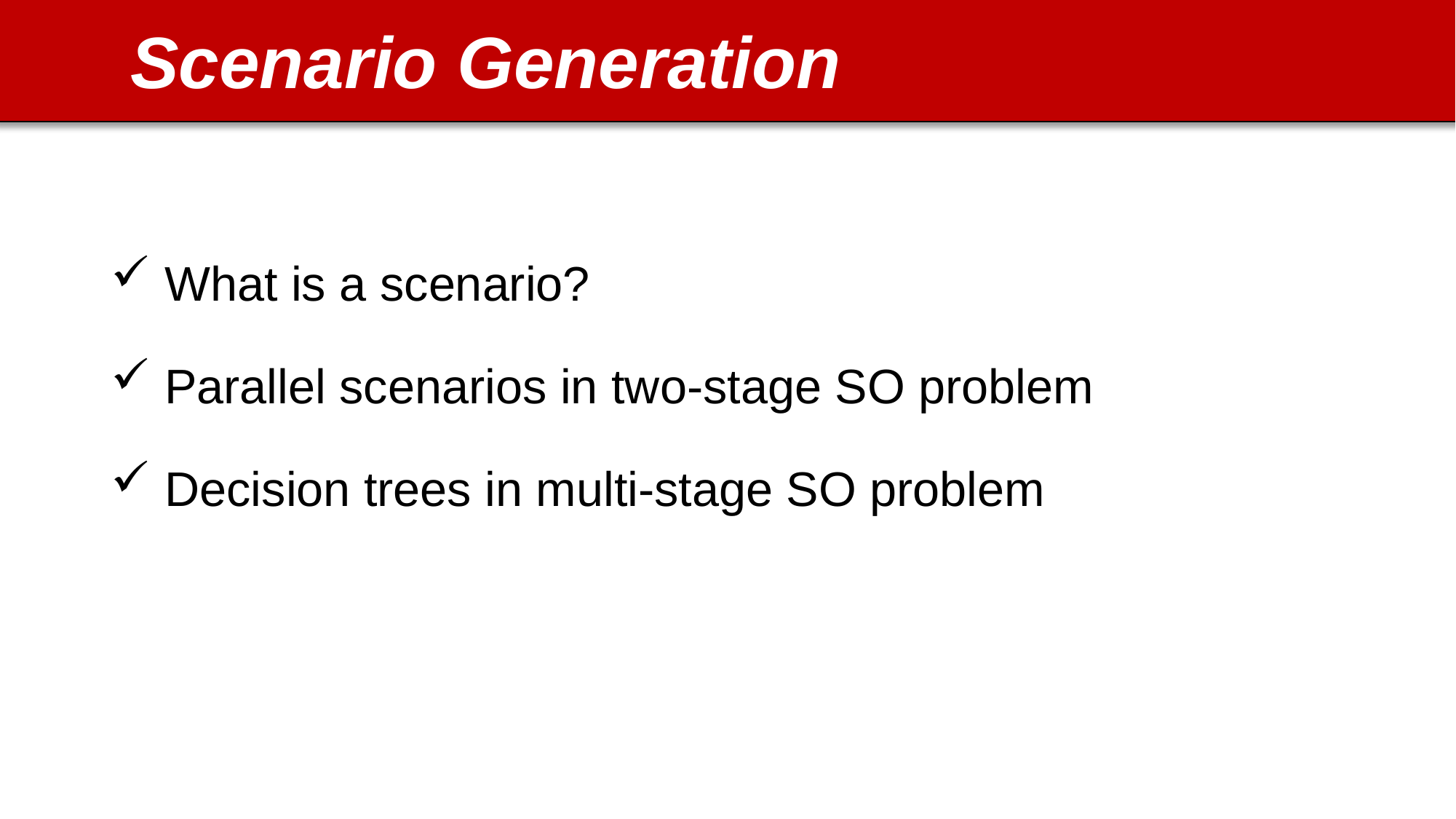

Scenario Generation
 What is a scenario?﻿
 Parallel scenarios in two-stage SO problem
 Decision trees in multi-stage SO problem